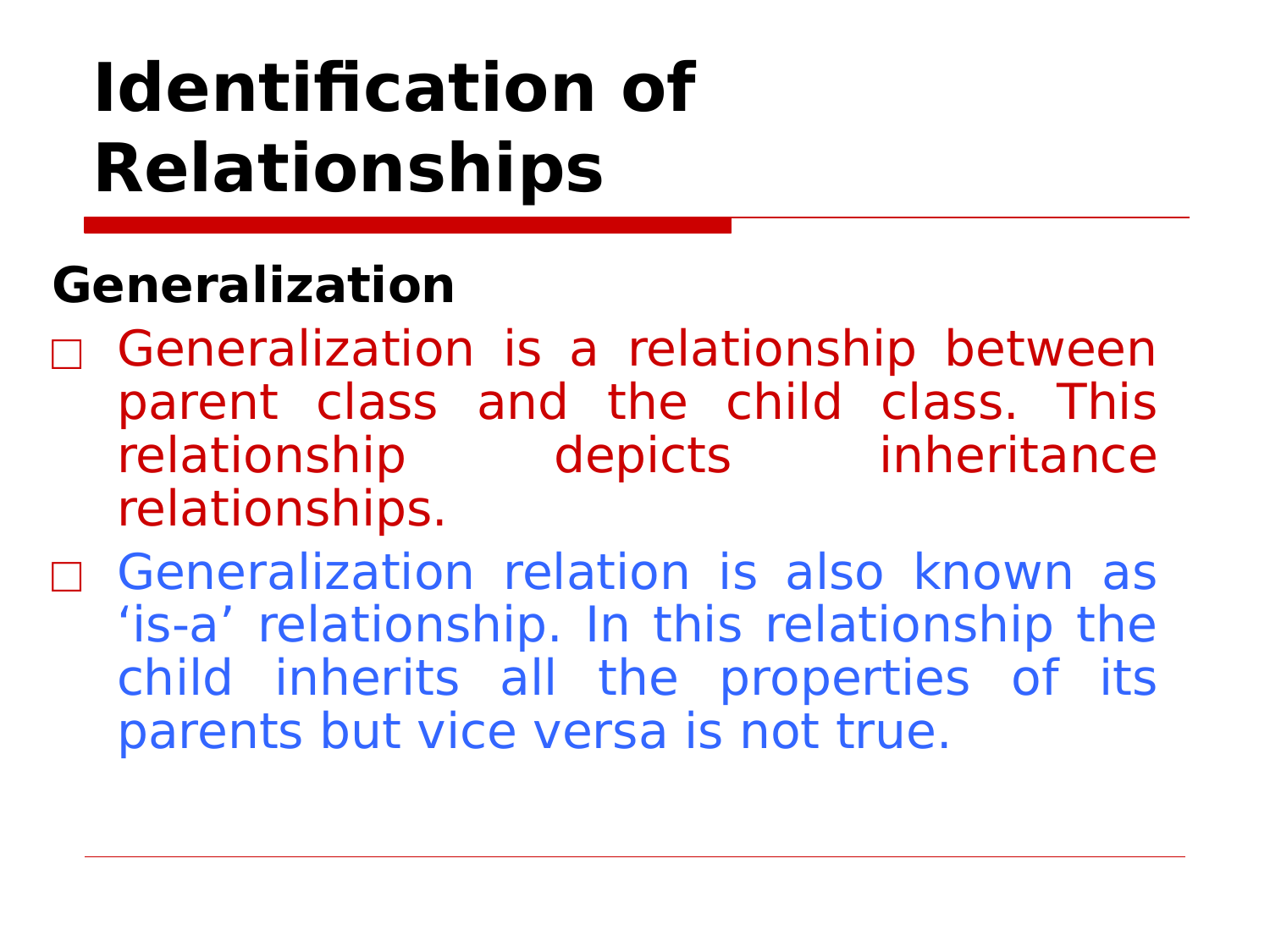

# Identification of Relationships
Generalization
Generalization is a relationship between parent class and the child class. This relationship depicts inheritance relationships.
Generalization relation is also known as ‘is-a’ relationship. In this relationship the child inherits all the properties of its parents but vice versa is not true.